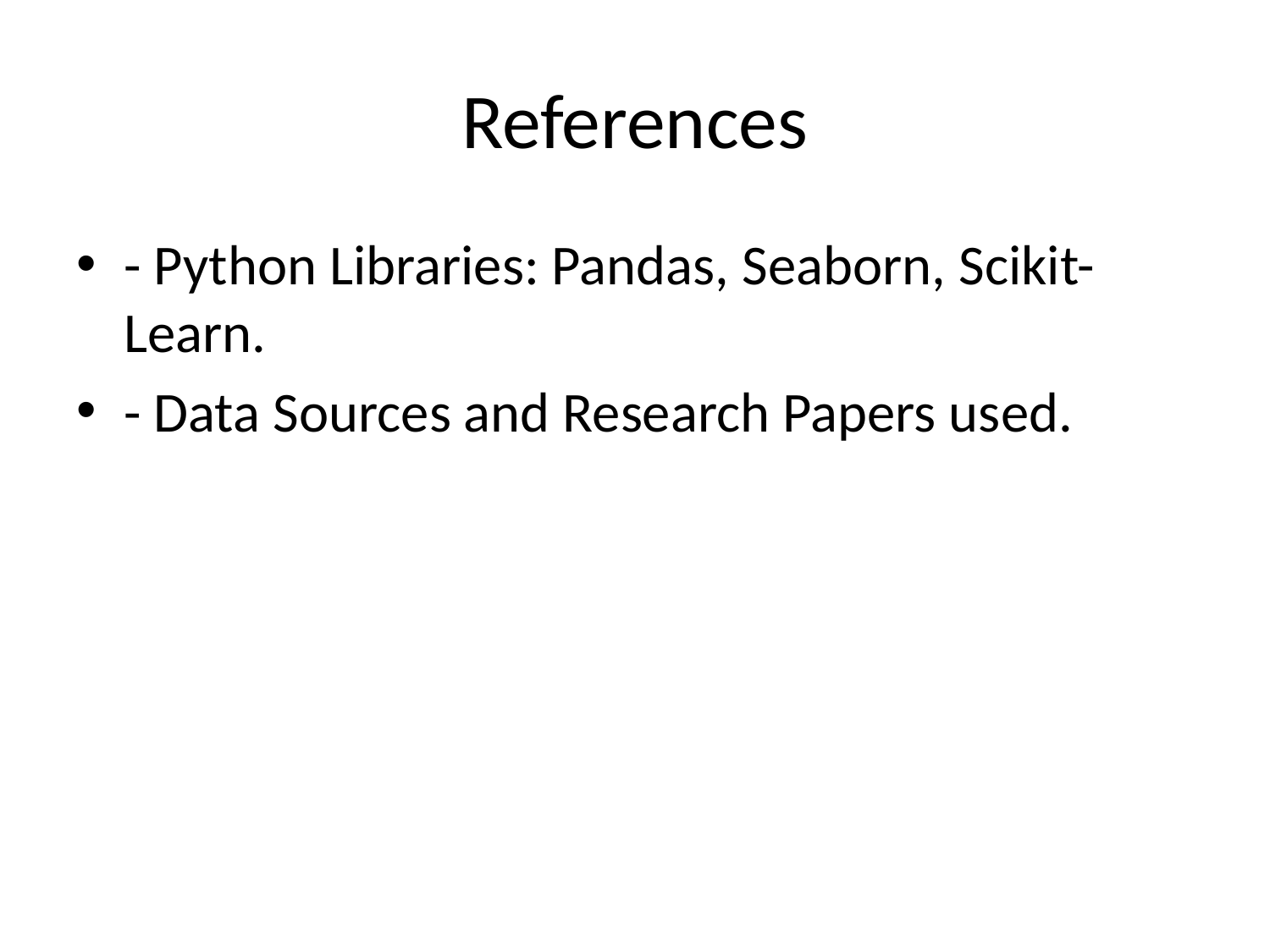

# References
- Python Libraries: Pandas, Seaborn, Scikit-Learn.
- Data Sources and Research Papers used.